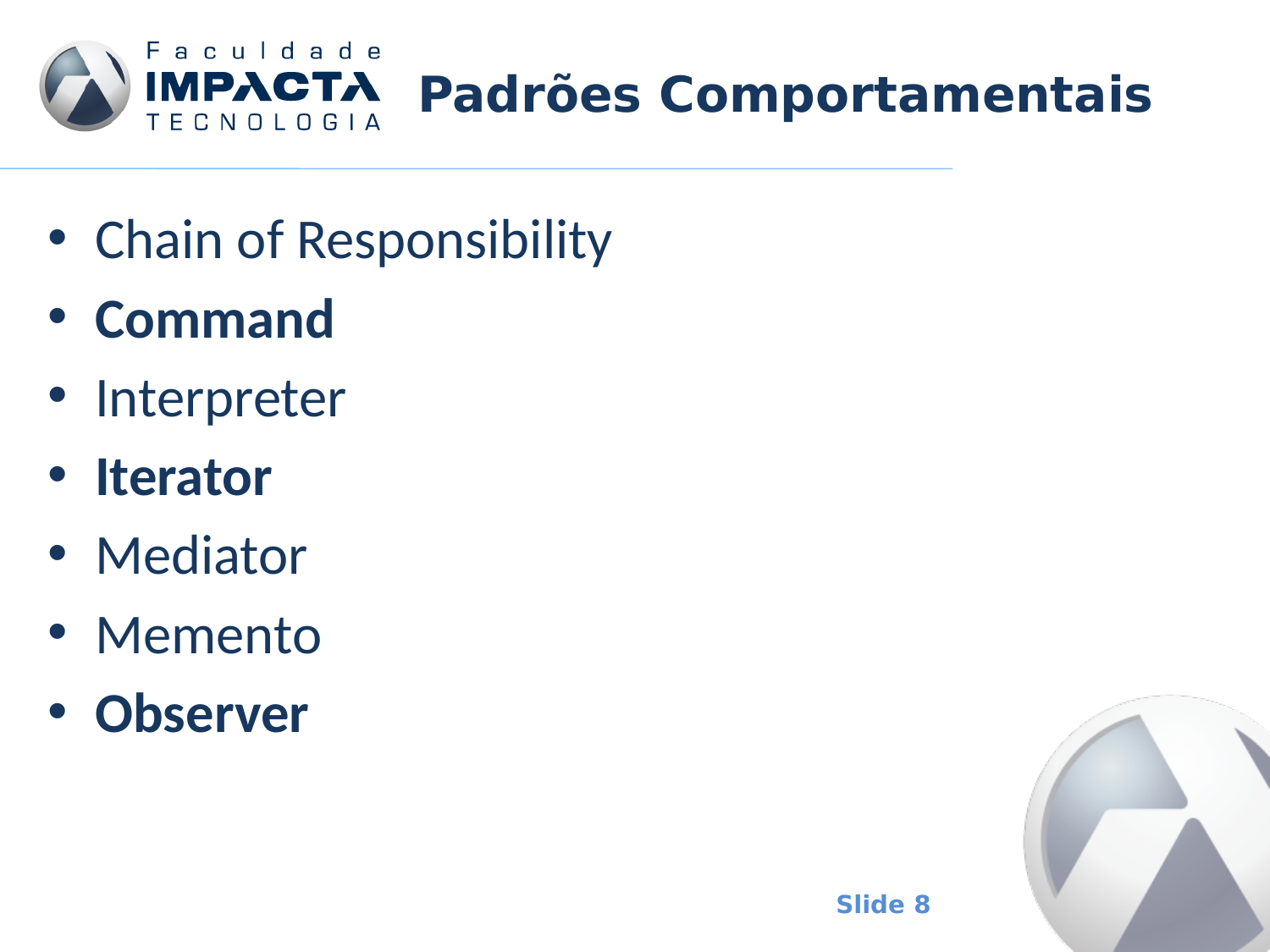

# Padrões Comportamentais
Chain of Responsibility
Command
Interpreter
Iterator
Mediator
Memento
Observer